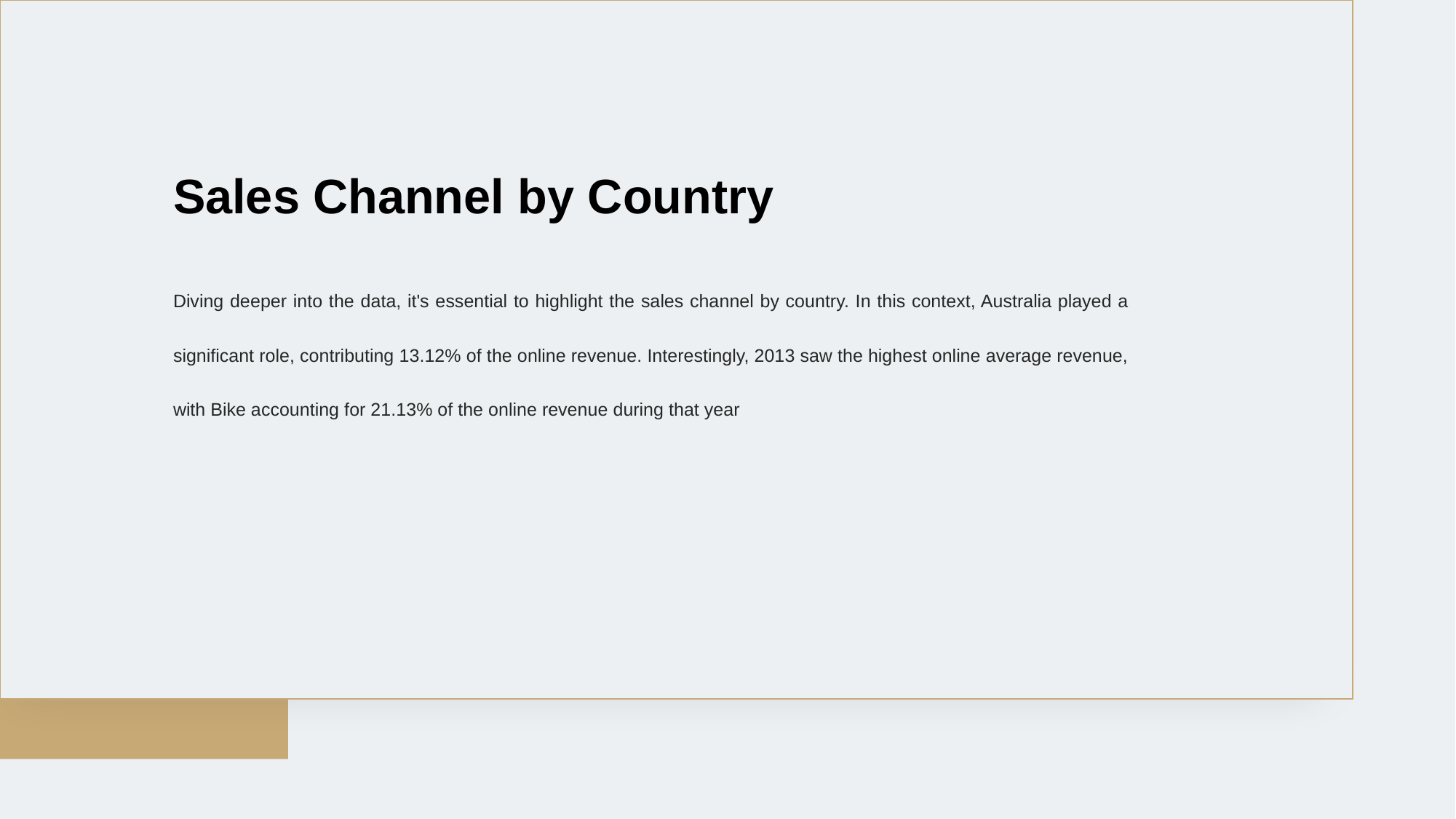

Sales Channel by Country
Diving deeper into the data, it's essential to highlight the sales channel by country. In this context, Australia played a significant role, contributing 13.12% of the online revenue. Interestingly, 2013 saw the highest online average revenue, with Bike accounting for 21.13% of the online revenue during that year